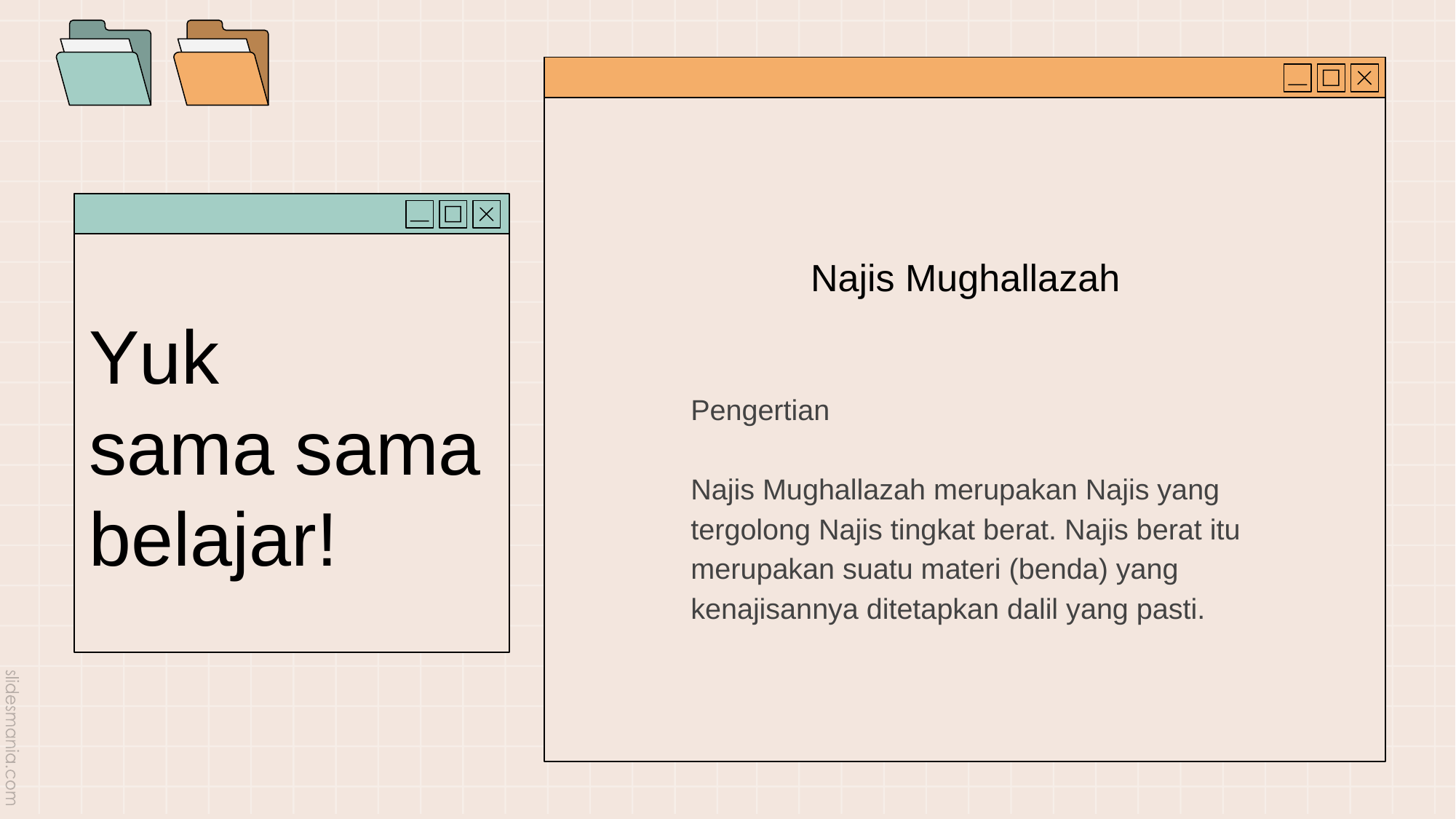

Najis Mughallazah
# Yuk sama sama belajar!
Pengertian

Najis Mughallazah merupakan Najis yang tergolong Najis tingkat berat. Najis berat itu merupakan suatu materi (benda) yang kenajisannya ditetapkan dalil yang pasti.